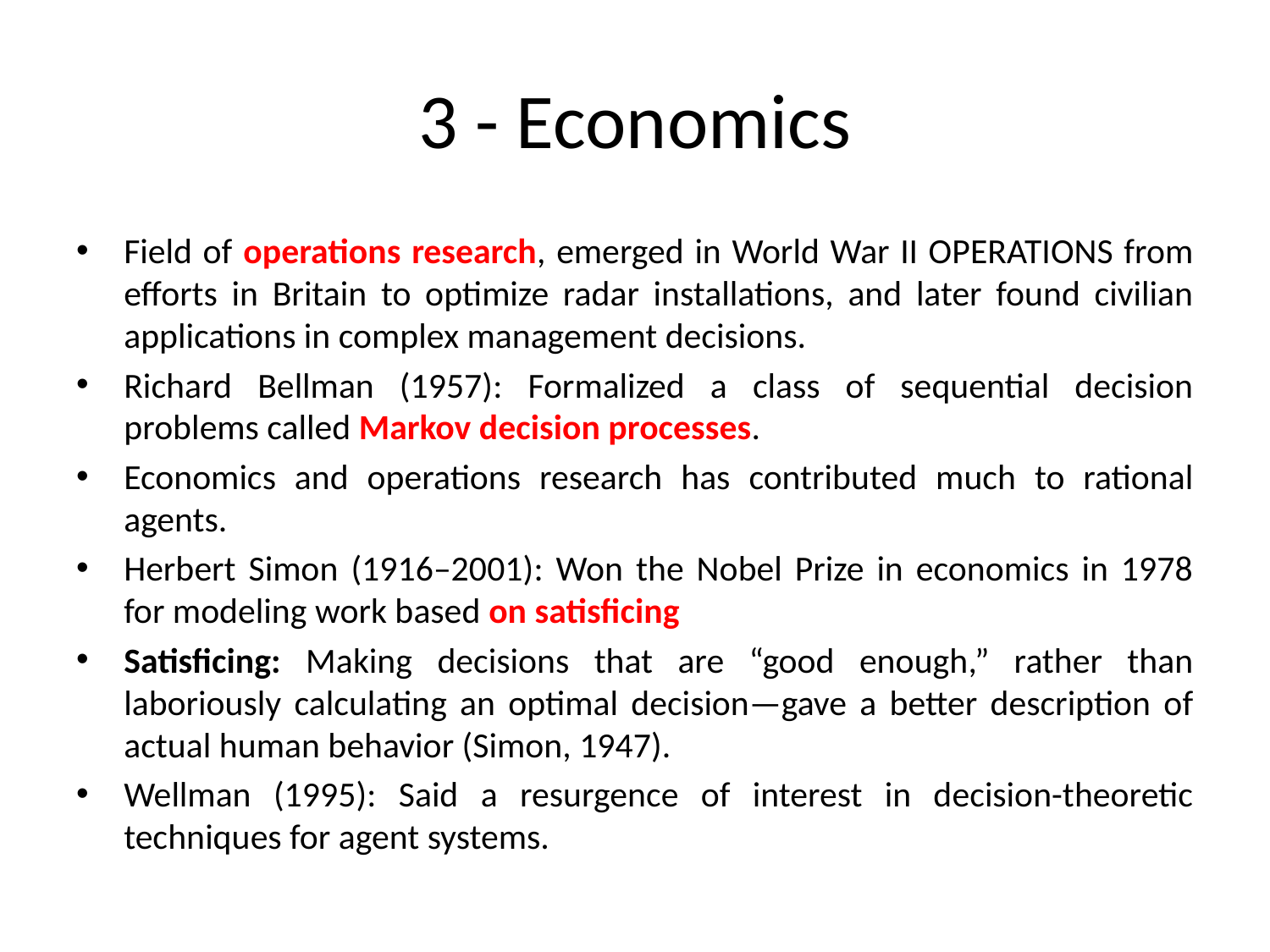

# 3 - Economics
Field of operations research, emerged in World War II OPERATIONS from efforts in Britain to optimize radar installations, and later found civilian applications in complex management decisions.
Richard Bellman (1957): Formalized a class of sequential decision problems called Markov decision processes.
Economics and operations research has contributed much to rational agents.
Herbert Simon (1916–2001): Won the Nobel Prize in economics in 1978 for modeling work based on satisficing
Satisficing: Making decisions that are “good enough,” rather than laboriously calculating an optimal decision—gave a better description of actual human behavior (Simon, 1947).
Wellman (1995): Said a resurgence of interest in decision-theoretic techniques for agent systems.